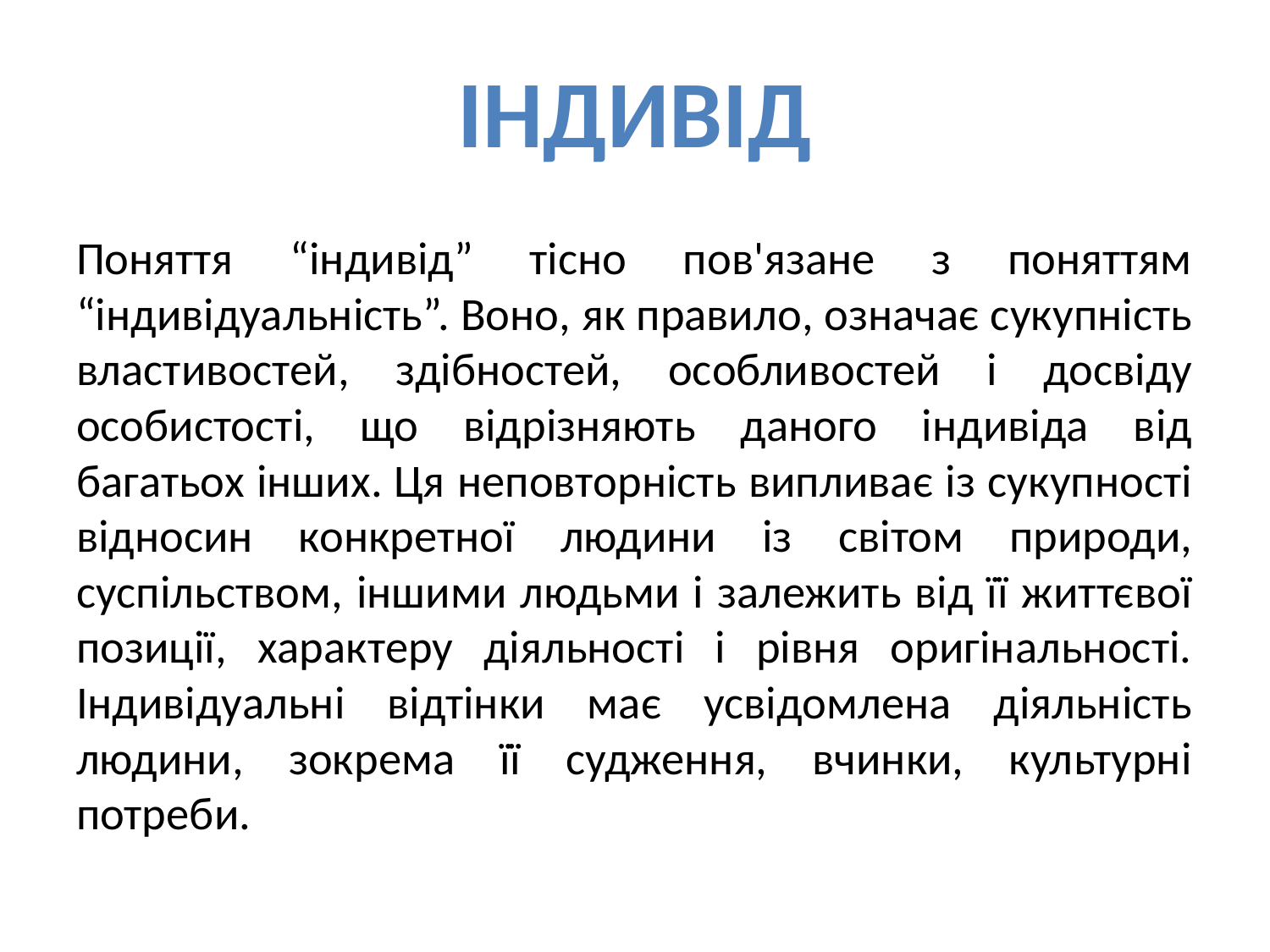

Індивід
Поняття “індивід” тісно пов'язане з поняттям “індивідуальність”. Воно, як правило, означає сукупність властивостей, здібностей, особливостей і досвіду особистості, що відрізняють даного індивіда від багатьох інших. Ця неповторність випливає із сукупності відносин конкретної людини із світом природи, суспільством, іншими людьми і залежить від її життєвої позиції, характеру діяльності і рівня оригінальності. Індивідуальні відтінки має усвідомлена діяльність людини, зокрема її судження, вчинки, культурні потреби.